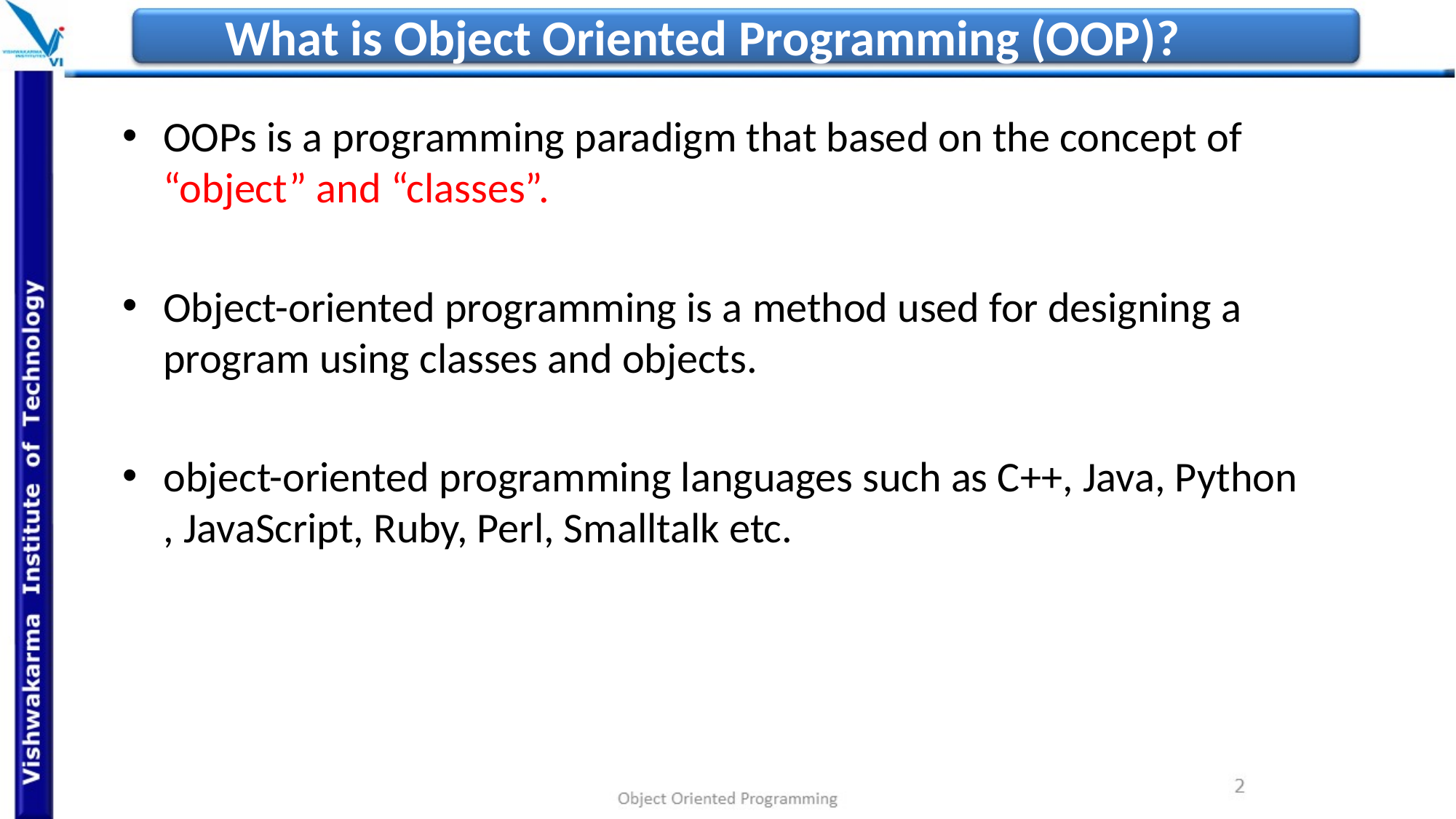

# What is Object Oriented Programming (OOP)?
OOPs is a programming paradigm that based on the concept of “object” and “classes”.

Object-oriented programming is a method used for designing a program using classes and objects.

object-oriented programming languages such as C++, Java, Python , JavaScript, Ruby, Perl, Smalltalk etc.